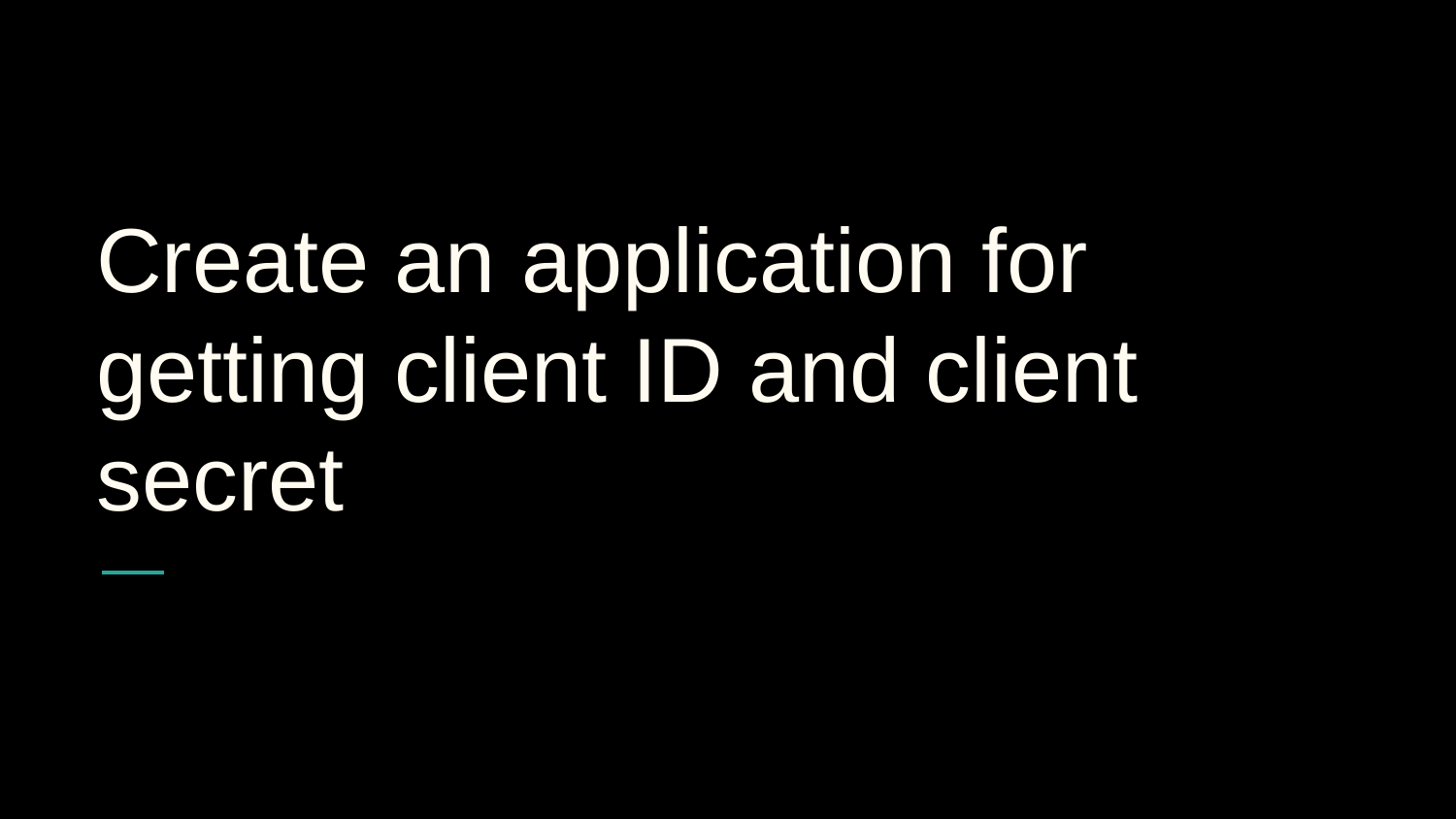

# Create an application for getting client ID and client secret